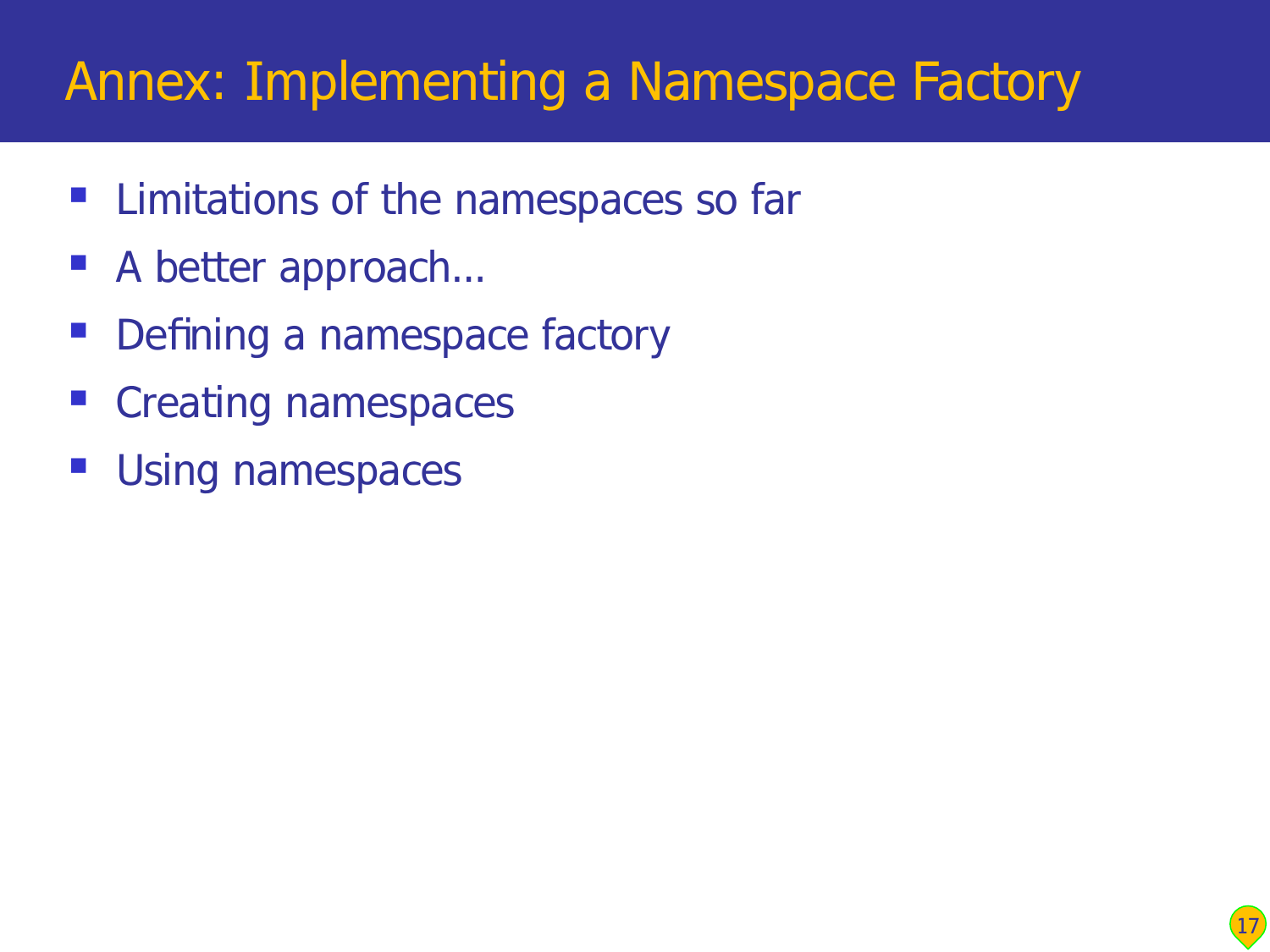

# Annex: Implementing a Namespace Factory
Limitations of the namespaces so far
A better approach…
Defining a namespace factory
Creating namespaces
Using namespaces

17